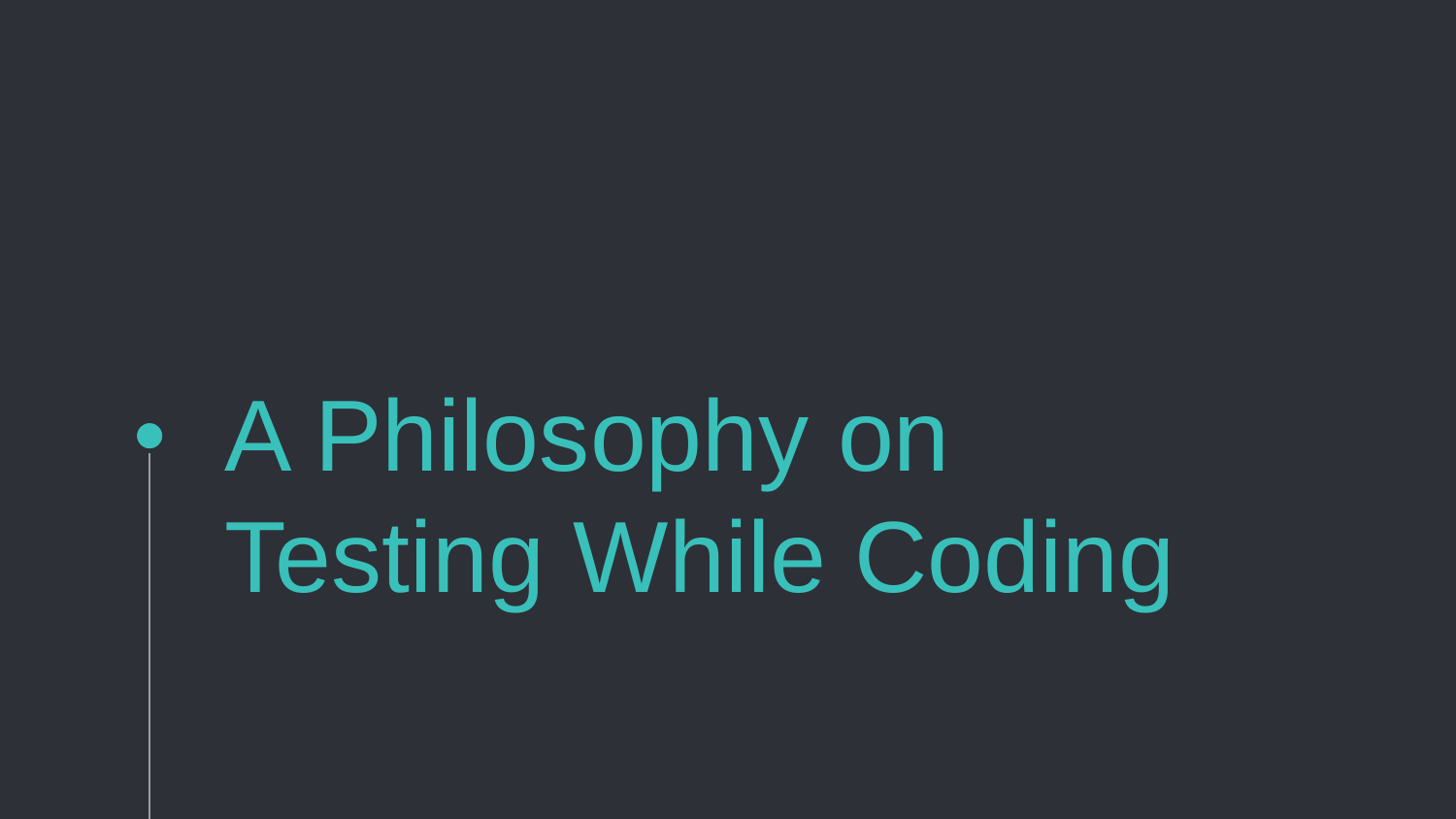

# A Philosophy on Testing While Coding